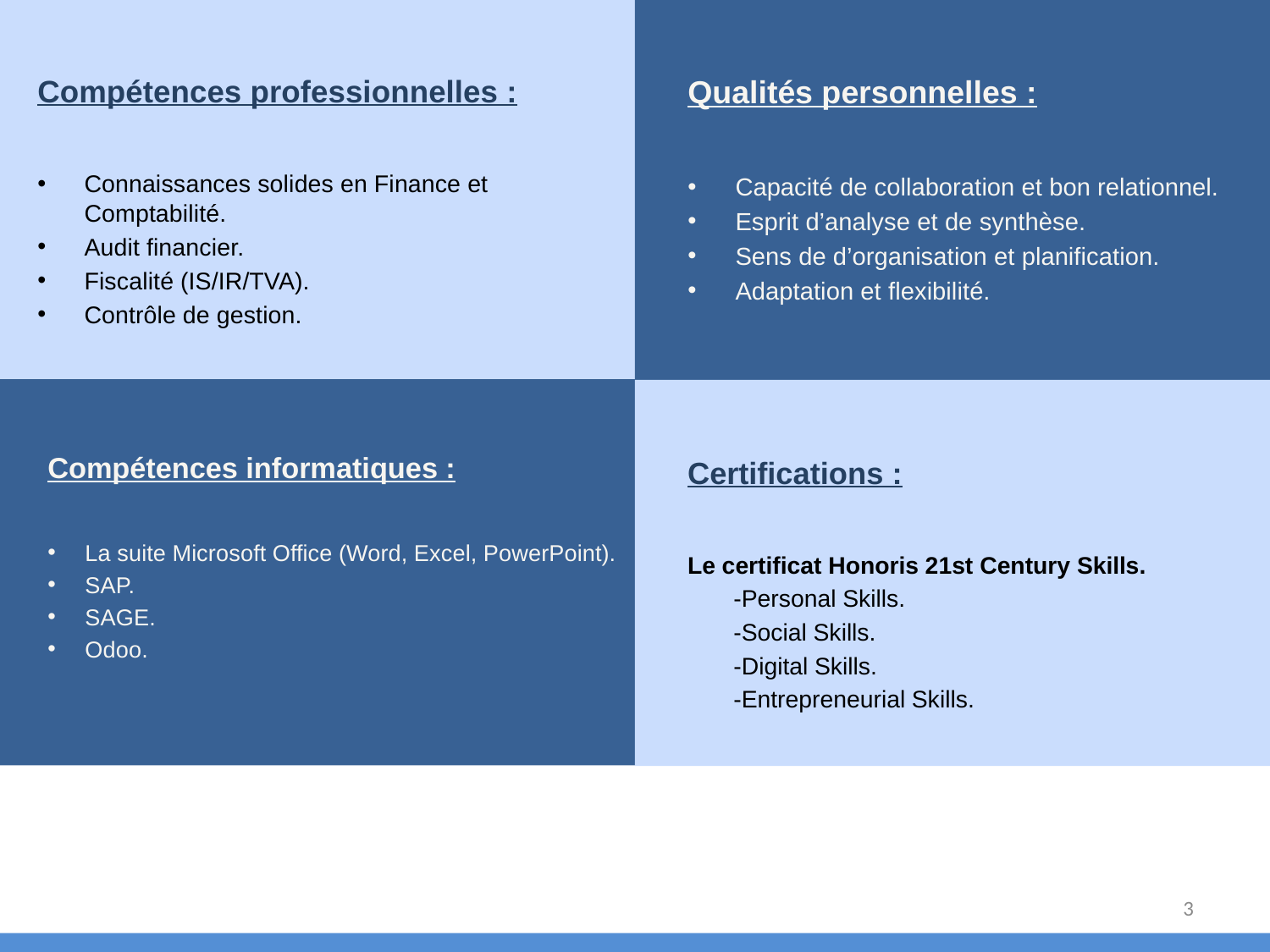

Compétences professionnelles :

Connaissances solides en Finance et Comptabilité.
Audit financier.
Fiscalité (IS/IR/TVA).
Contrôle de gestion.

Qualités personnelles :

Capacité de collaboration et bon relationnel.
Esprit d’analyse et de synthèse.
Sens de d’organisation et planification.
Adaptation et flexibilité.

Compétences informatiques :

La suite Microsoft Office (Word, Excel, PowerPoint).
SAP.
SAGE.
Odoo.

Certifications :

Le certificat Honoris 21st Century Skills.
       -Personal Skills.
       -Social Skills.
       -Digital Skills.
       -Entrepreneurial Skills.

3